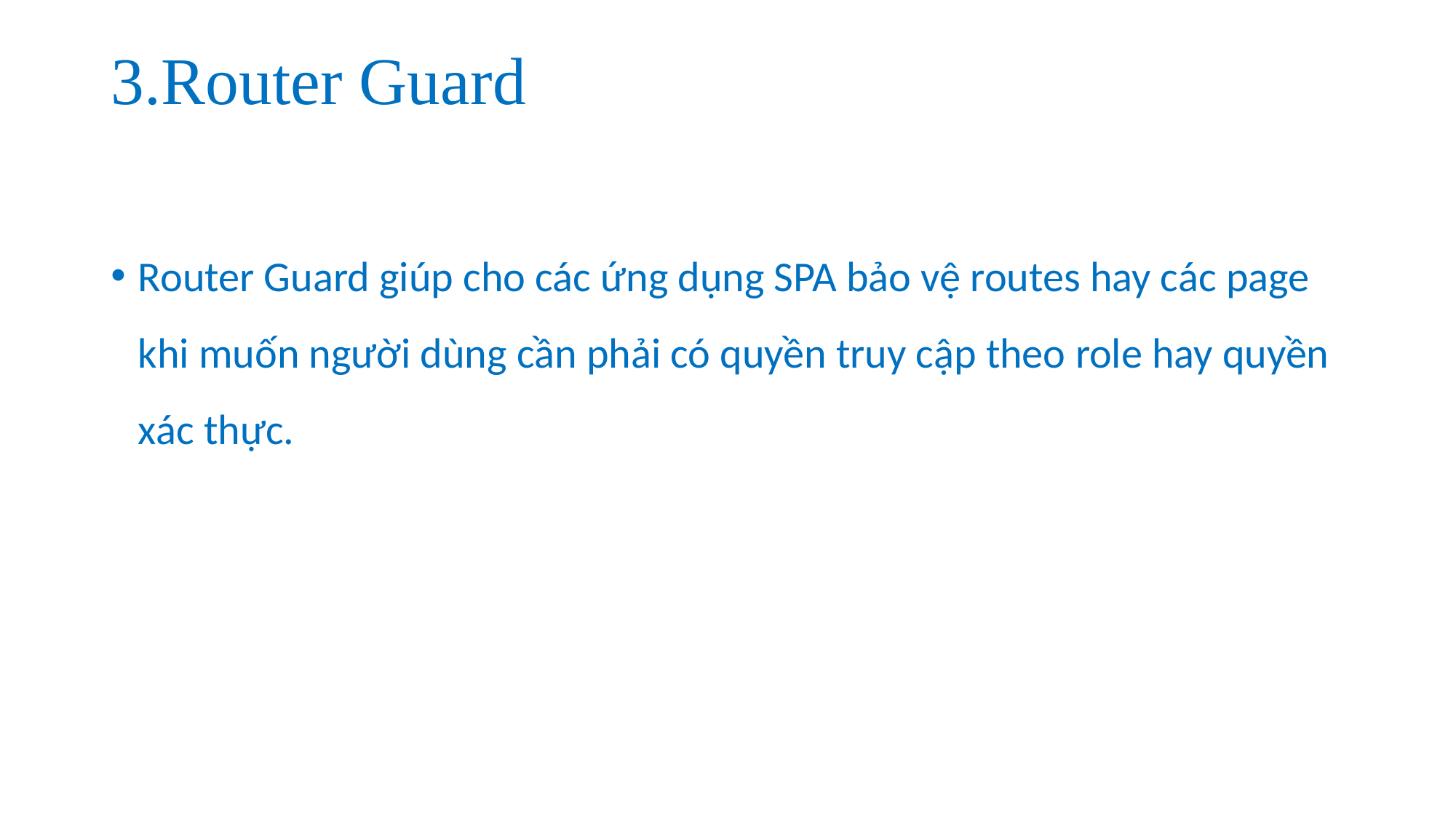

# 3.Router Guard
Router Guard giúp cho các ứng dụng SPA bảo vệ routes hay các page khi muốn người dùng cần phải có quyền truy cập theo role hay quyền xác thực.